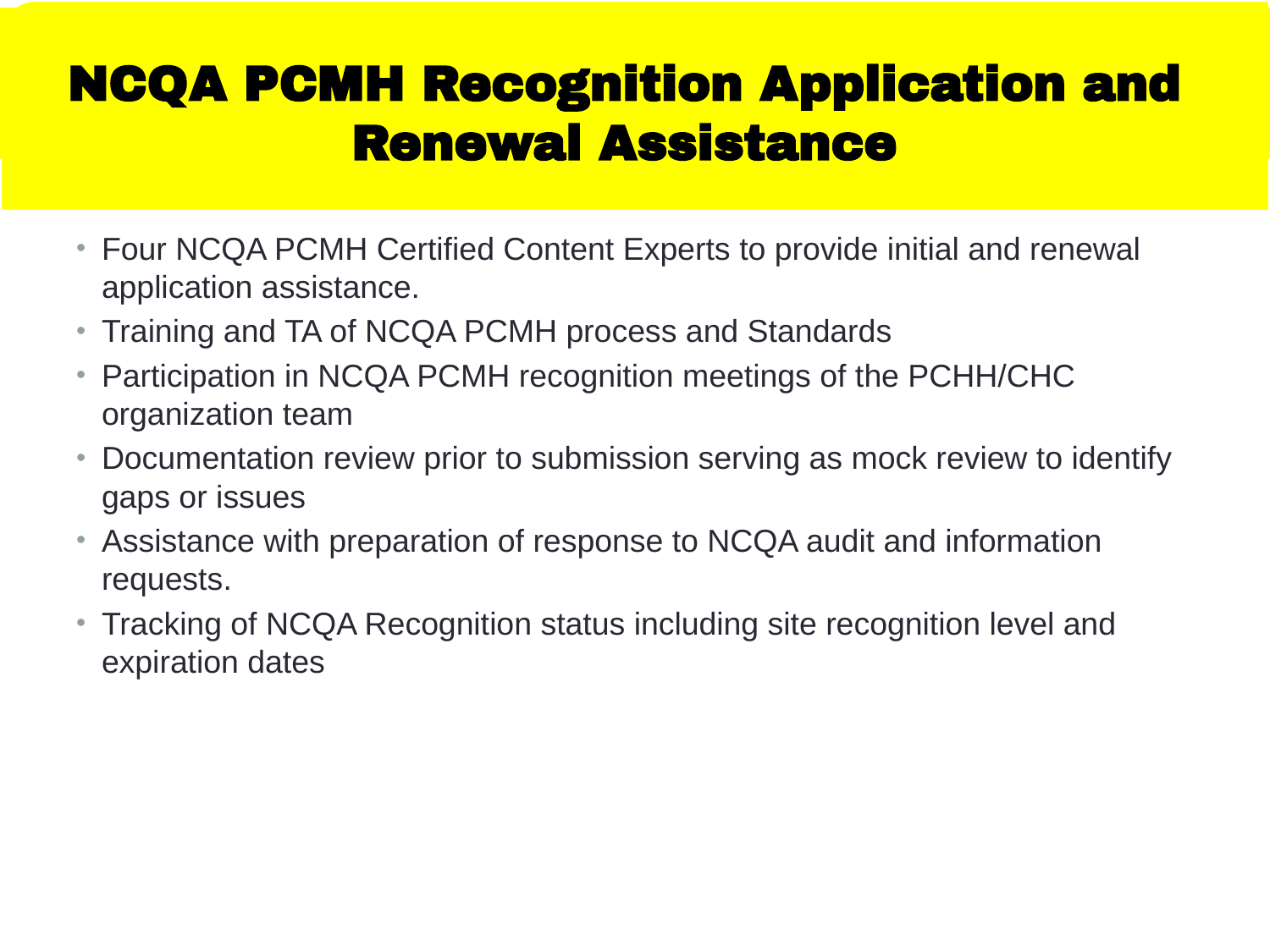

NCQA PCMH Recognition Application and Renewal Assistance
#
Four NCQA PCMH Certified Content Experts to provide initial and renewal application assistance.
Training and TA of NCQA PCMH process and Standards
Participation in NCQA PCMH recognition meetings of the PCHH/CHC organization team
Documentation review prior to submission serving as mock review to identify gaps or issues
Assistance with preparation of response to NCQA audit and information requests.
Tracking of NCQA Recognition status including site recognition level and expiration dates